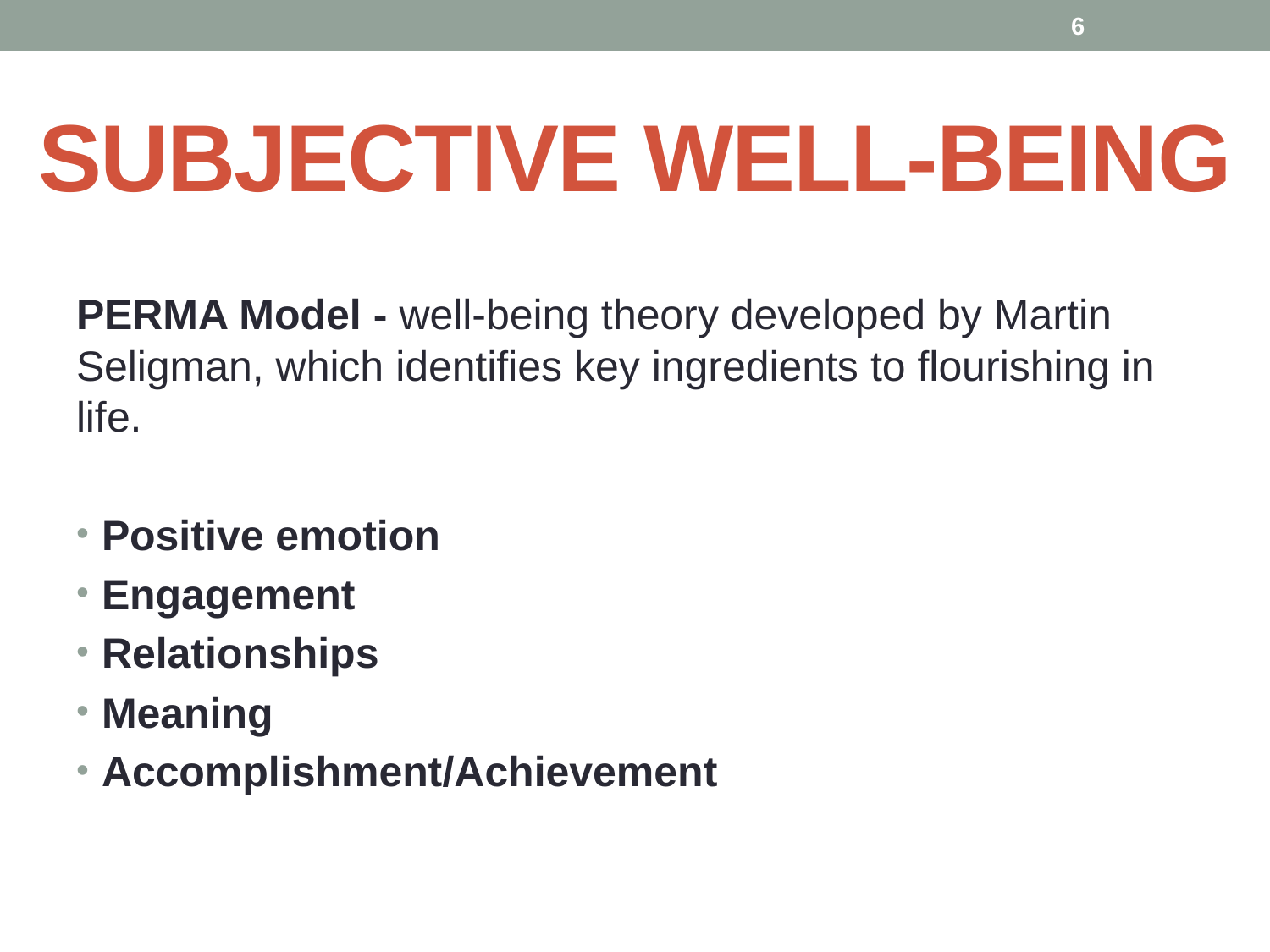

6
# SUBJECTIVE WELL-BEING

PERMA Model - well-being theory developed by Martin Seligman, which identifies key ingredients to flourishing in life.

Positive emotion
Engagement
Relationships
Meaning
Accomplishment/Achievement